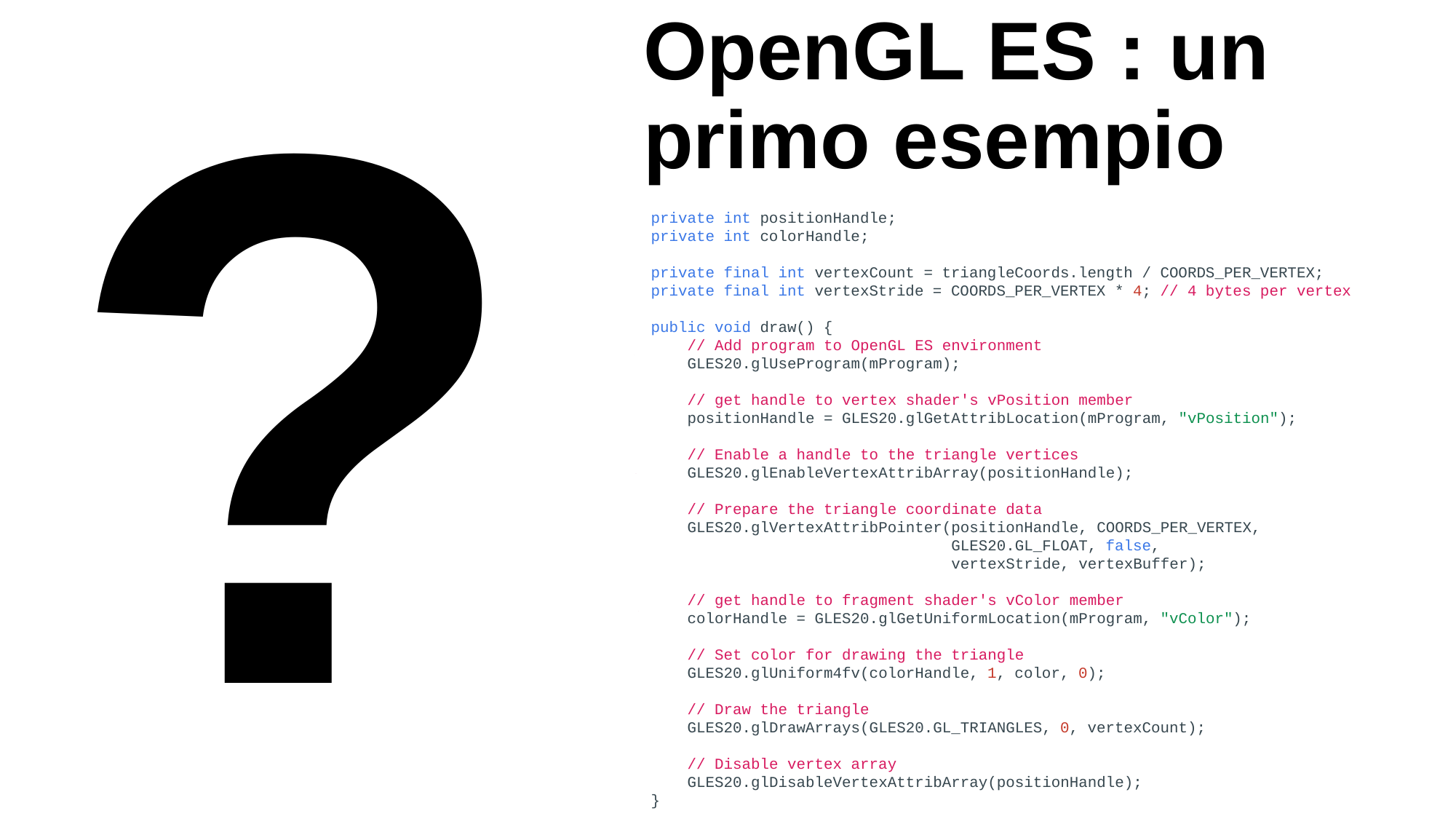

OpenGL ES : un primo esempio
?
private int positionHandle;
private int colorHandle;
private final int vertexCount = triangleCoords.length / COORDS_PER_VERTEX;
private final int vertexStride = COORDS_PER_VERTEX * 4; // 4 bytes per vertex
public void draw() {
    // Add program to OpenGL ES environment
    GLES20.glUseProgram(mProgram);
    // get handle to vertex shader's vPosition member
    positionHandle = GLES20.glGetAttribLocation(mProgram, "vPosition");
    // Enable a handle to the triangle vertices
    GLES20.glEnableVertexAttribArray(positionHandle);
    // Prepare the triangle coordinate data
    GLES20.glVertexAttribPointer(positionHandle, COORDS_PER_VERTEX,
                                 GLES20.GL_FLOAT, false,
                                 vertexStride, vertexBuffer);
    // get handle to fragment shader's vColor member
    colorHandle = GLES20.glGetUniformLocation(mProgram, "vColor");
    // Set color for drawing the triangle
    GLES20.glUniform4fv(colorHandle, 1, color, 0);
    // Draw the triangle
    GLES20.glDrawArrays(GLES20.GL_TRIANGLES, 0, vertexCount);
    // Disable vertex array
    GLES20.glDisableVertexAttribArray(positionHandle);
}